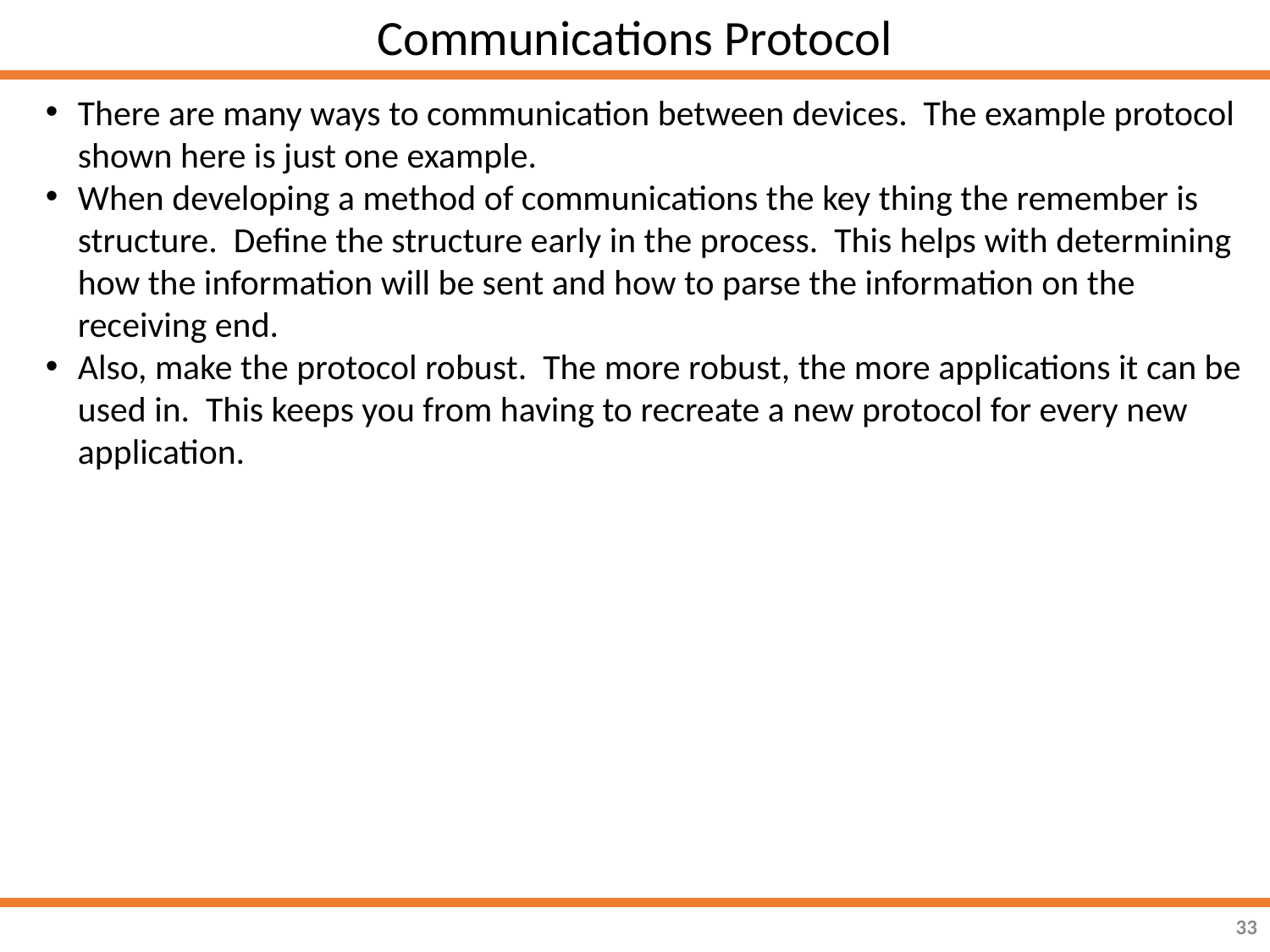

Communications Protocol
There are many ways to communication between devices.  The example protocol shown here is just one example.
When developing a method of communications the key thing the remember is structure.  Define the structure early in the process.  This helps with determining how the information will be sent and how to parse the information on the receiving end.
Also, make the protocol robust.  The more robust, the more applications it can be used in.  This keeps you from having to recreate a new protocol for every new application.
33